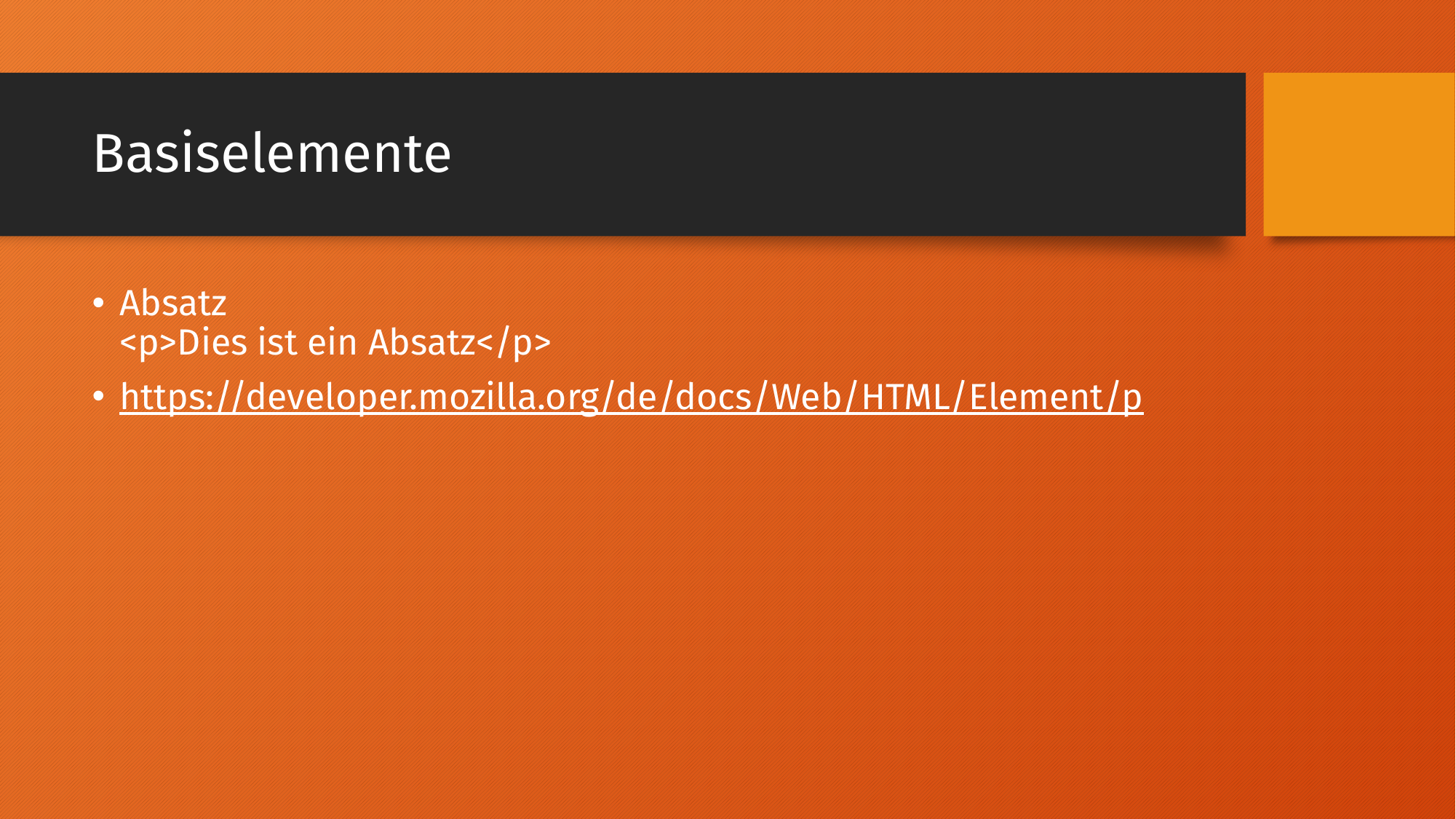

# Basiselemente
Absatz
<p>Dies ist ein Absatz</p>
https://developer.mozilla.org/de/docs/Web/HTML/Element/p